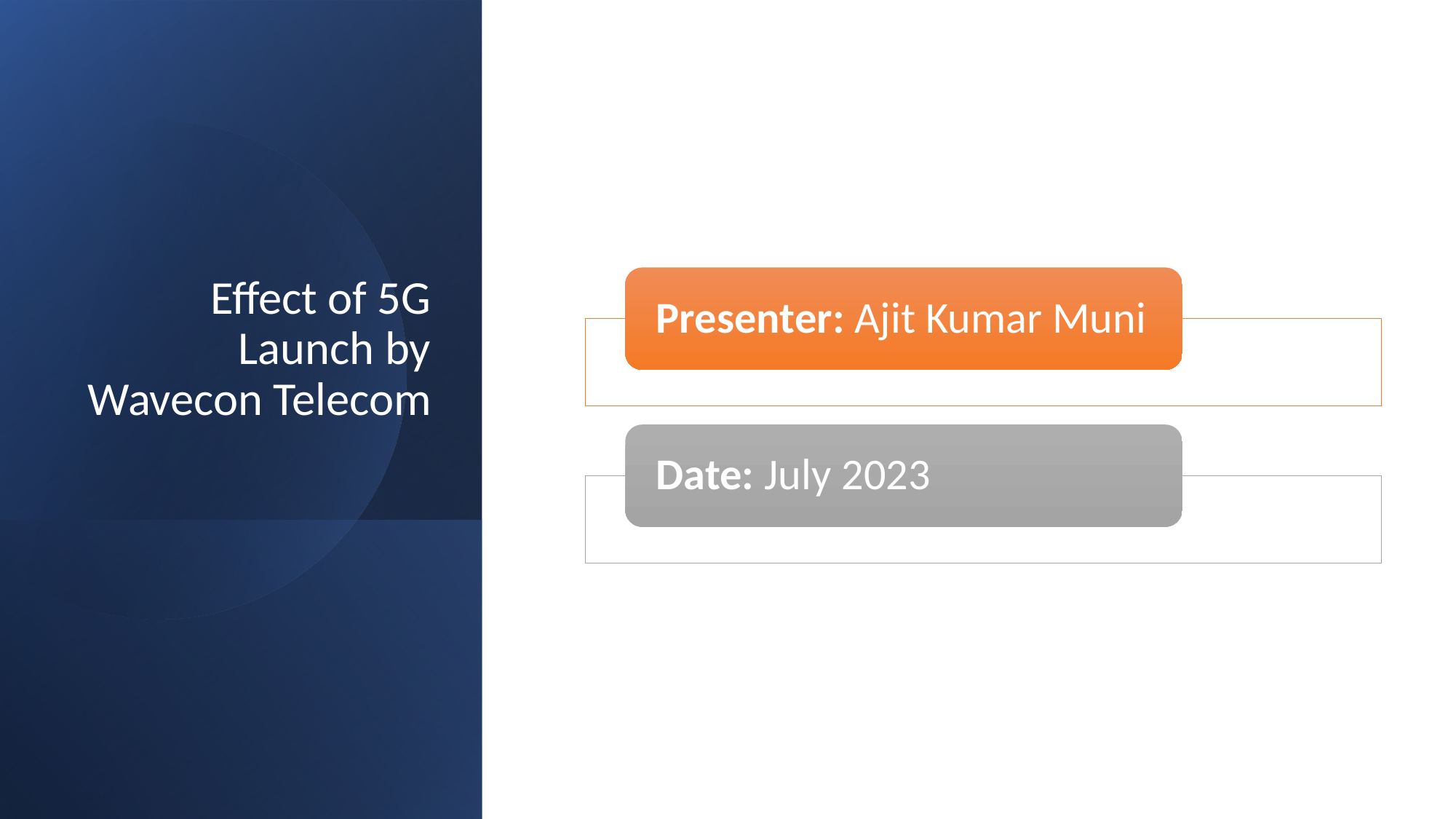

Presenter: Ajit Kumar Muni
Date: July 2023

# Effect of 5G Launch by Wavecon Telecom